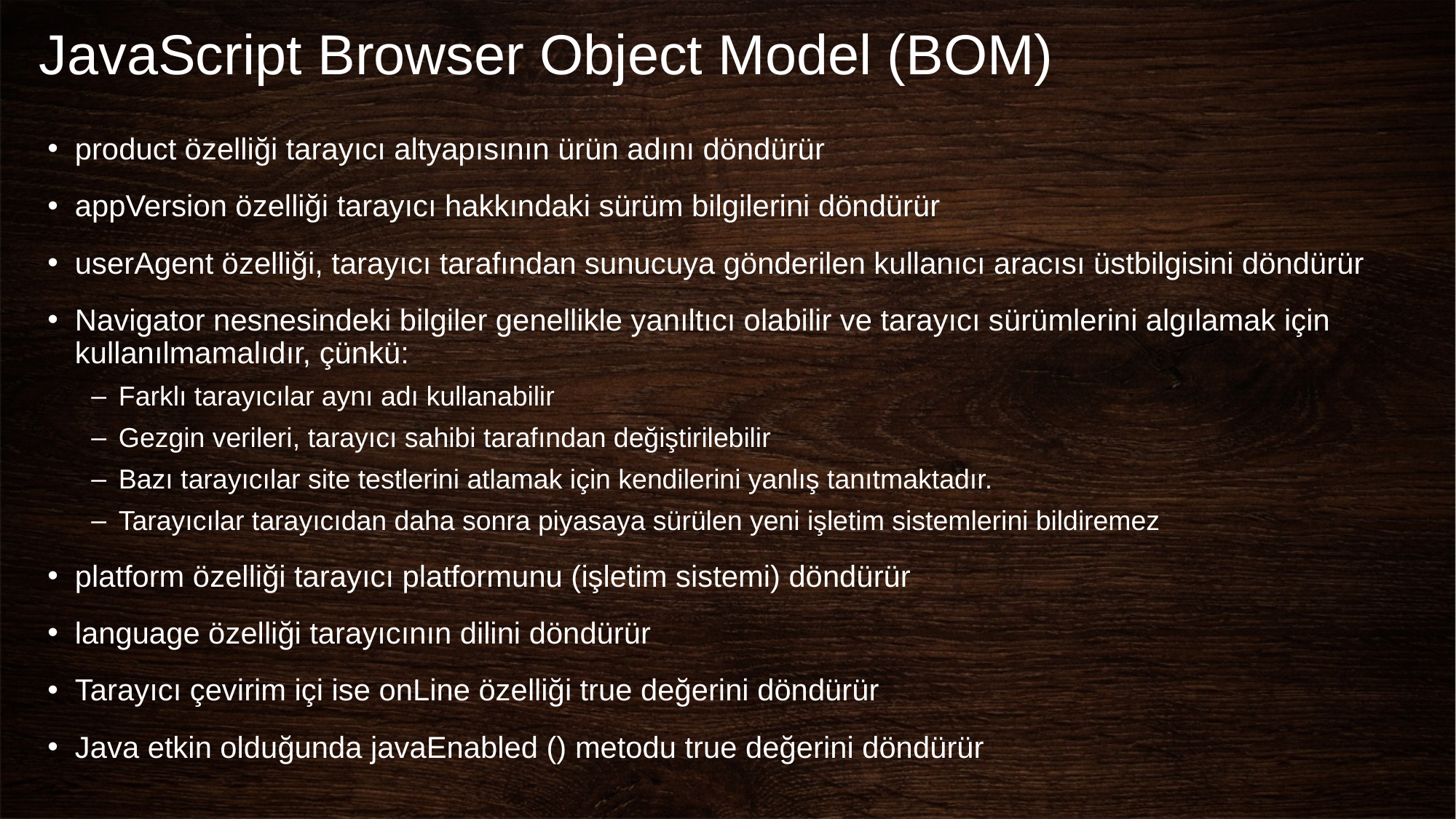

# JavaScript Browser Object Model (BOM)
product özelliği tarayıcı altyapısının ürün adını döndürür
appVersion özelliği tarayıcı hakkındaki sürüm bilgilerini döndürür
userAgent özelliği, tarayıcı tarafından sunucuya gönderilen kullanıcı aracısı üstbilgisini döndürür
Navigator nesnesindeki bilgiler genellikle yanıltıcı olabilir ve tarayıcı sürümlerini algılamak için kullanılmamalıdır, çünkü:
Farklı tarayıcılar aynı adı kullanabilir
Gezgin verileri, tarayıcı sahibi tarafından değiştirilebilir
Bazı tarayıcılar site testlerini atlamak için kendilerini yanlış tanıtmaktadır.
Tarayıcılar tarayıcıdan daha sonra piyasaya sürülen yeni işletim sistemlerini bildiremez
platform özelliği tarayıcı platformunu (işletim sistemi) döndürür
language özelliği tarayıcının dilini döndürür
Tarayıcı çevirim içi ise onLine özelliği true değerini döndürür
Java etkin olduğunda javaEnabled () metodu true değerini döndürür